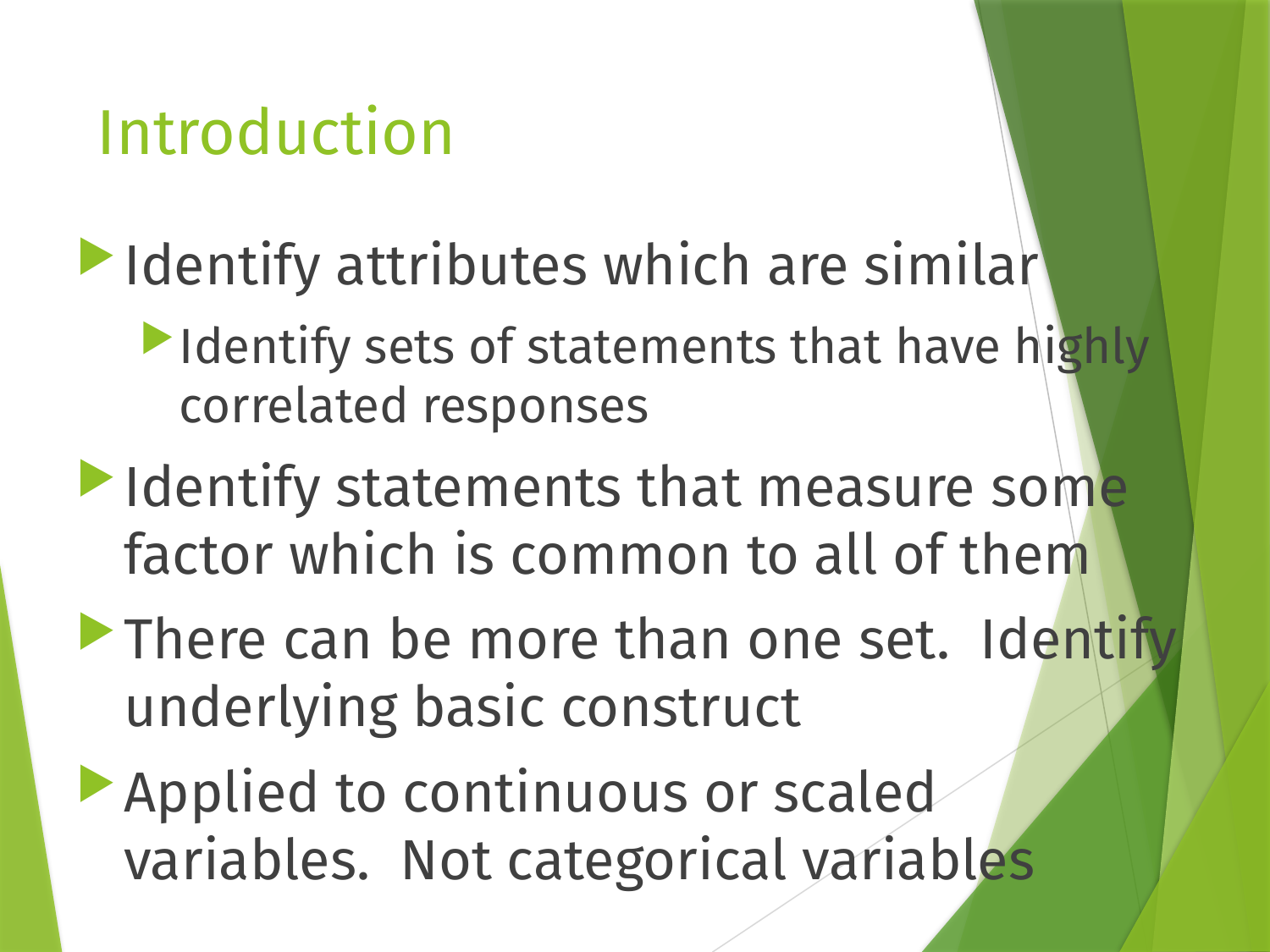

# Introduction
Identify attributes which are similar
Identify sets of statements that have highly correlated responses
Identify statements that measure some factor which is common to all of them
There can be more than one set.  Identify underlying basic construct
Applied to continuous or scaled variables.  Not categorical variables